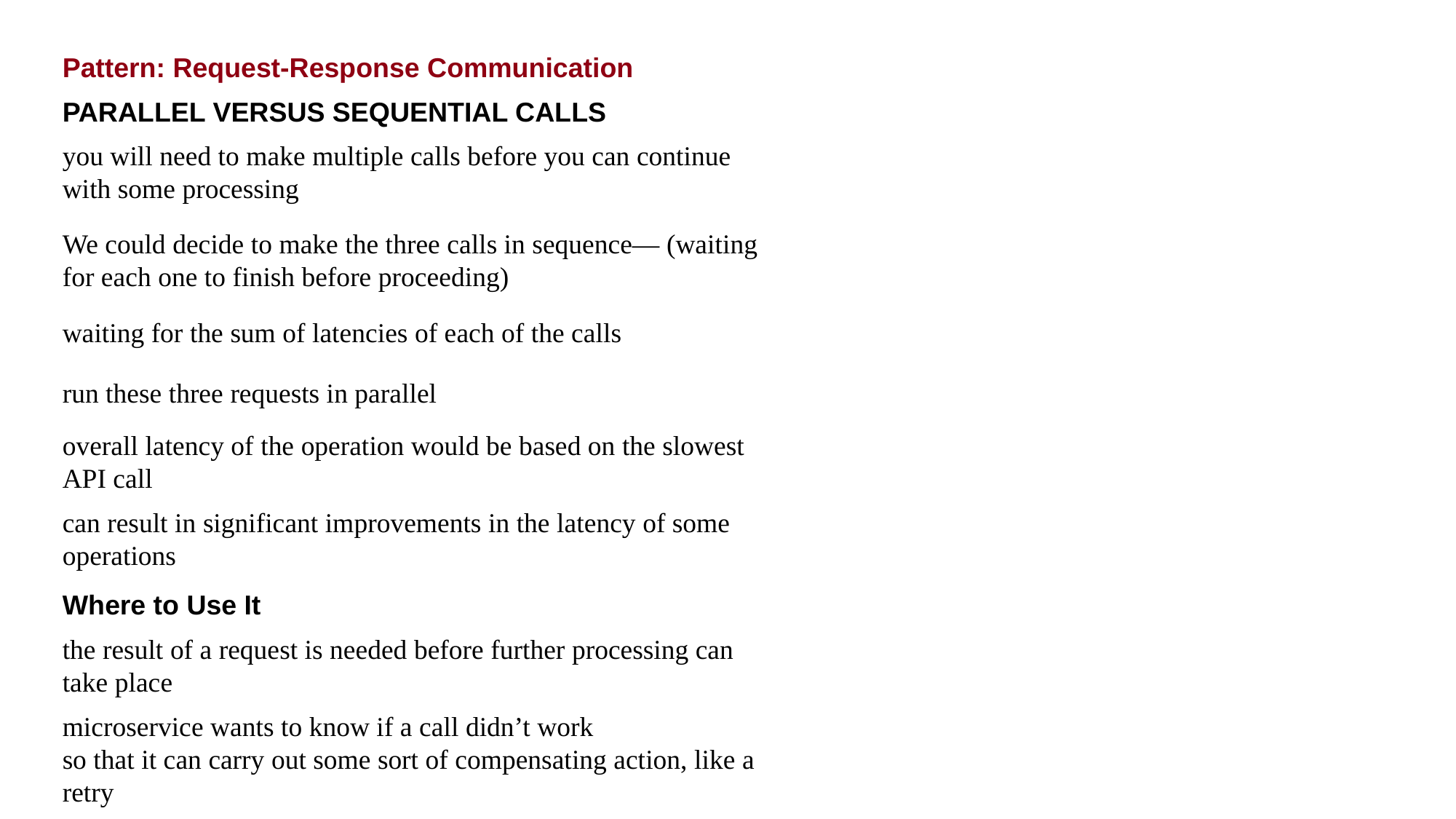

Pattern: Request-Response Communication
PARALLEL VERSUS SEQUENTIAL CALLS
you will need to make multiple calls before you can continue with some processing
We could decide to make the three calls in sequence— (waiting for each one to finish before proceeding)
waiting for the sum of latencies of each of the calls
run these three requests in parallel
overall latency of the operation would be based on the slowest API call
can result in significant improvements in the latency of some operations
Where to Use It
the result of a request is needed before further processing can take place
microservice wants to know if a call didn’t work
so that it can carry out some sort of compensating action, like a retry